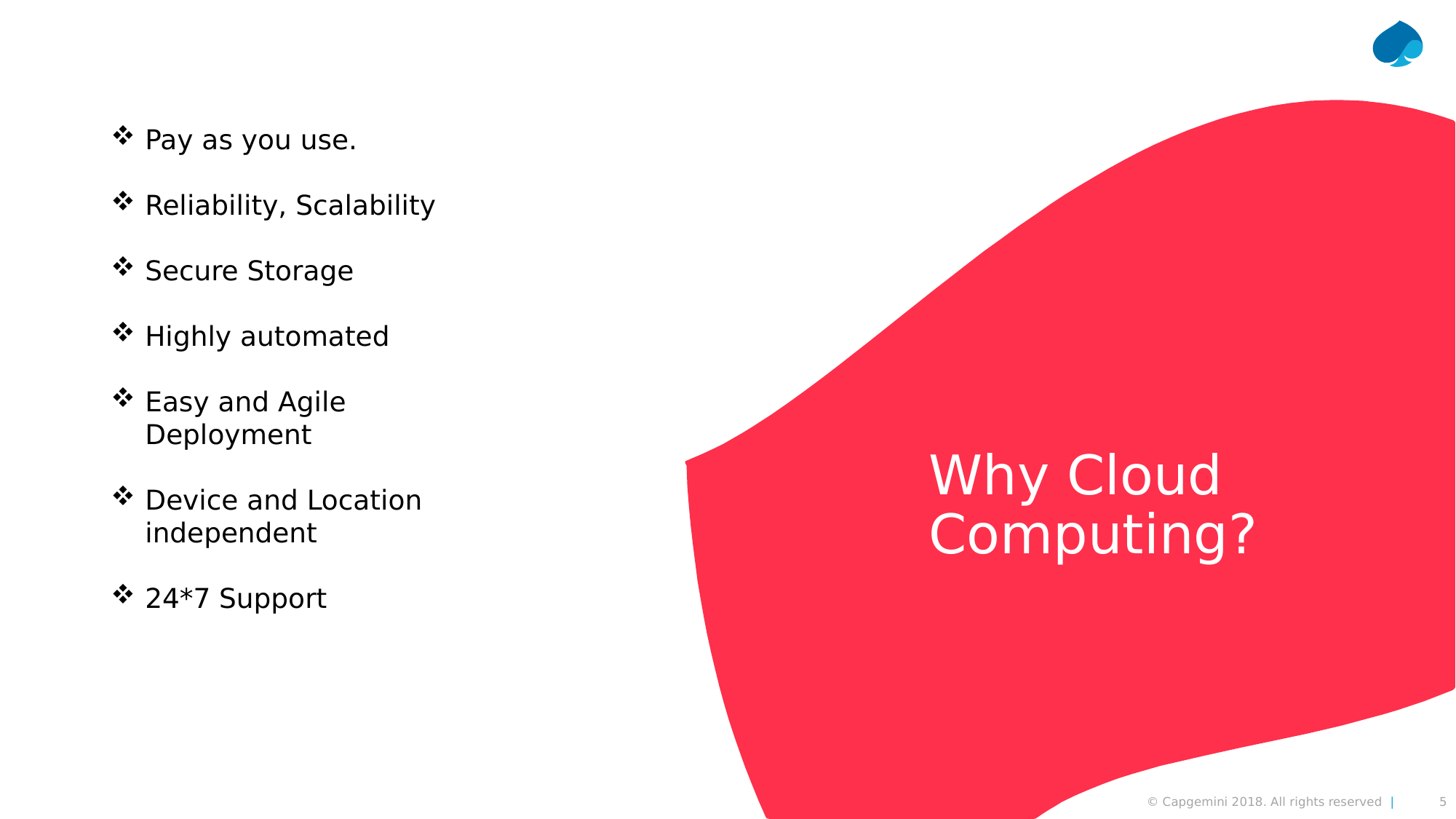

Pay as you use.

Reliability, Scalability

Secure Storage

Highly automated

Easy and Agile Deployment

Device and Location independent

24*7 Support
Why Cloud Computing?